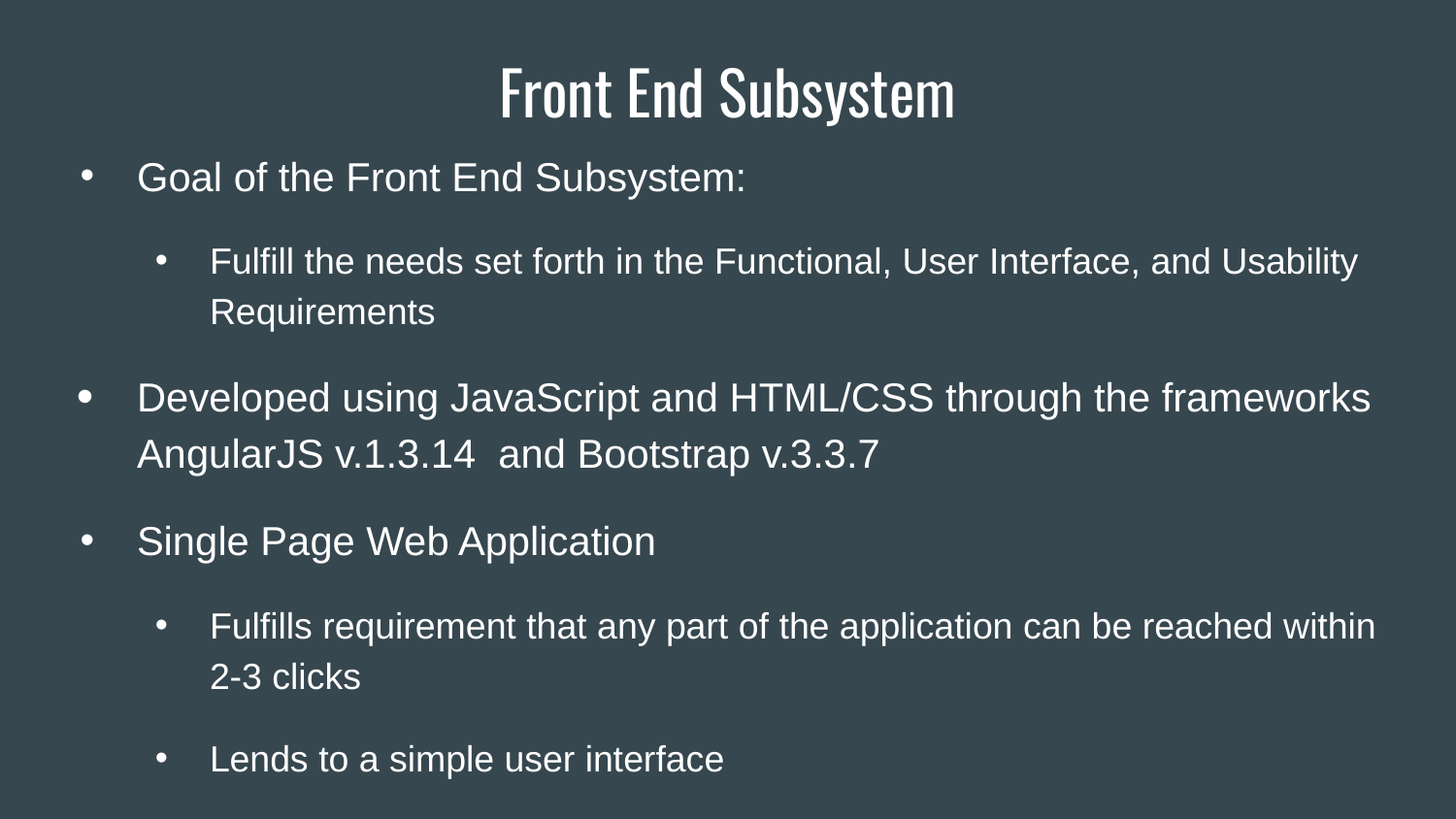

# Front End Subsystem
Goal of the Front End Subsystem:
Fulfill the needs set forth in the Functional, User Interface, and Usability Requirements
Developed using JavaScript and HTML/CSS through the frameworks AngularJS v.1.3.14  and Bootstrap v.3.3.7
Single Page Web Application
Fulfills requirement that any part of the application can be reached within 2-3 clicks
Lends to a simple user interface